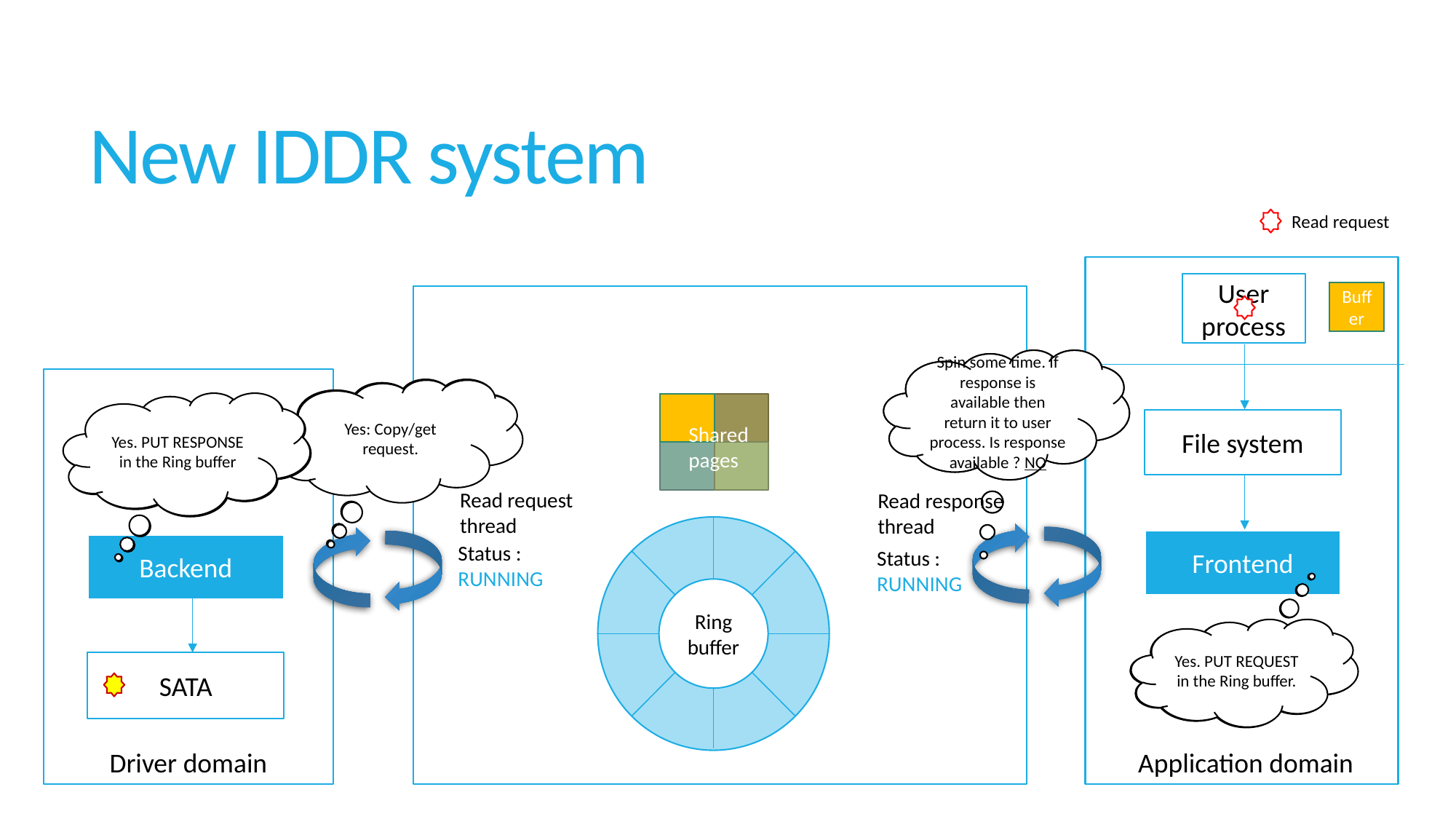

# New IDDR system
Read request

User process
Buffer
Buffer

Spin some time. If response is available then return it to user process. Is response available ? NO
Yes. Response is available. Copy data to user buffer.

Spin for some time and check for requests in buffer. Is request available ? NO
Yes: Copy/get request.
Yes. PUT RESPONSE in the Ring buffer

Is frontend thread running ?
File system
Shared
pages

Read request
thread
Read response
thread

Frontend

Status :
RUNNING
Backend
Status :
RUNNING
Ring buffer
Yes. PUT REQUEST in the Ring buffer.
Is backend thread running ?
SATA

Driver domain
Application domain